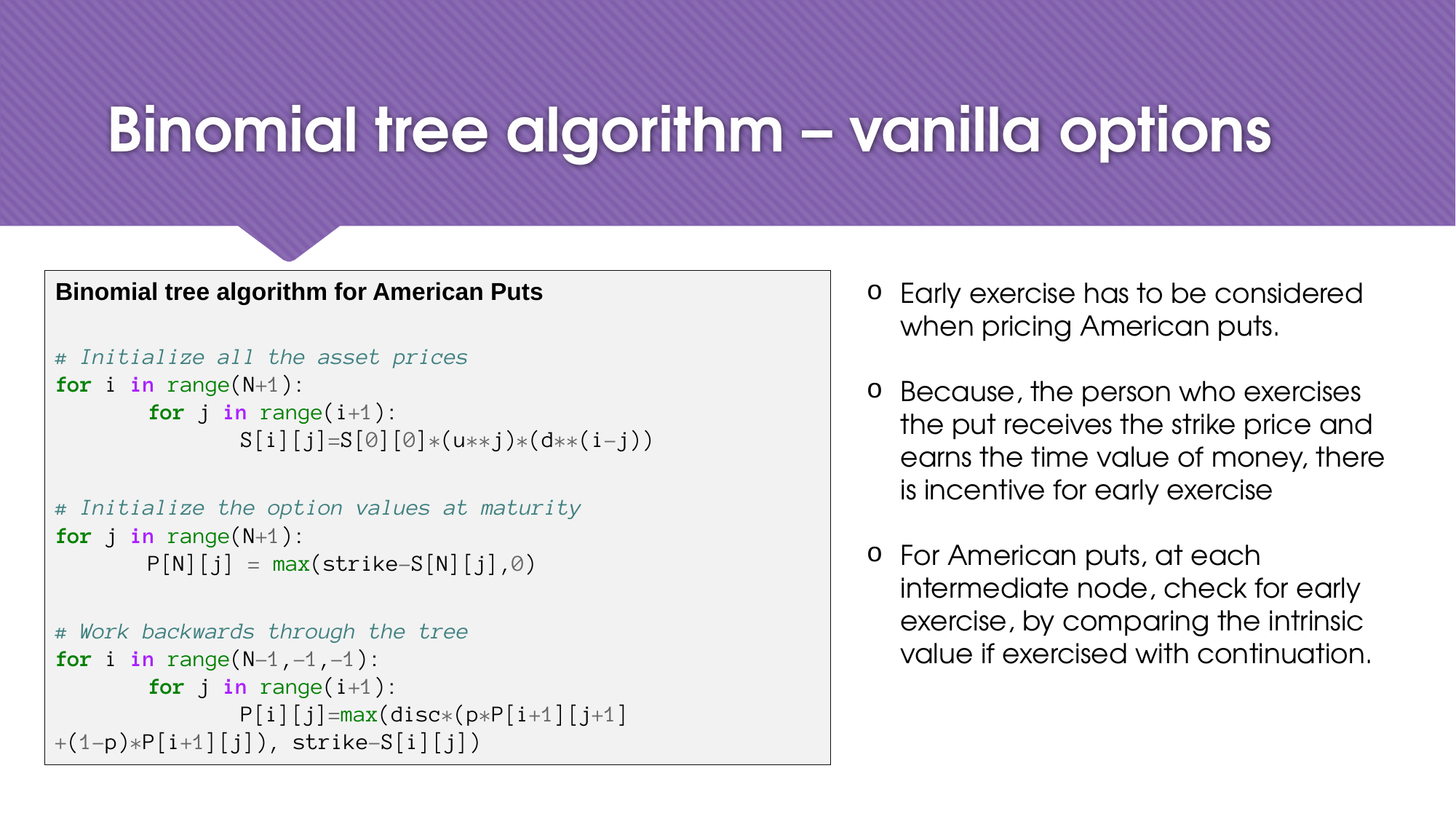

# Binomial tree algorithm – vanilla options
Binomial tree algorithm for American Puts
# Initialize all the asset prices for i in range(N+1): for j in range(i+1): S[i][j]=S[0][0]*(u**j)*(d**(i-j))
# Initialize the option values at maturity
for j in range(N+1):
	P[N][j] = max(strike-S[N][j],0)
# Work backwards through the tree
for i in range(N-1,-1,-1):
	for j in range(i+1):
		P[i][j]=max(disc*(p*P[i+1][j+1]
+(1-p)*P[i+1][j]), strike-S[i][j])
Early exercise has to be considered when pricing American puts.
Because, the person who exercises the put receives the strike price and earns the time value of money, there is incentive for early exercise
For American puts, at each intermediate node, check for early exercise, by comparing the intrinsic value if exercised with continuation.